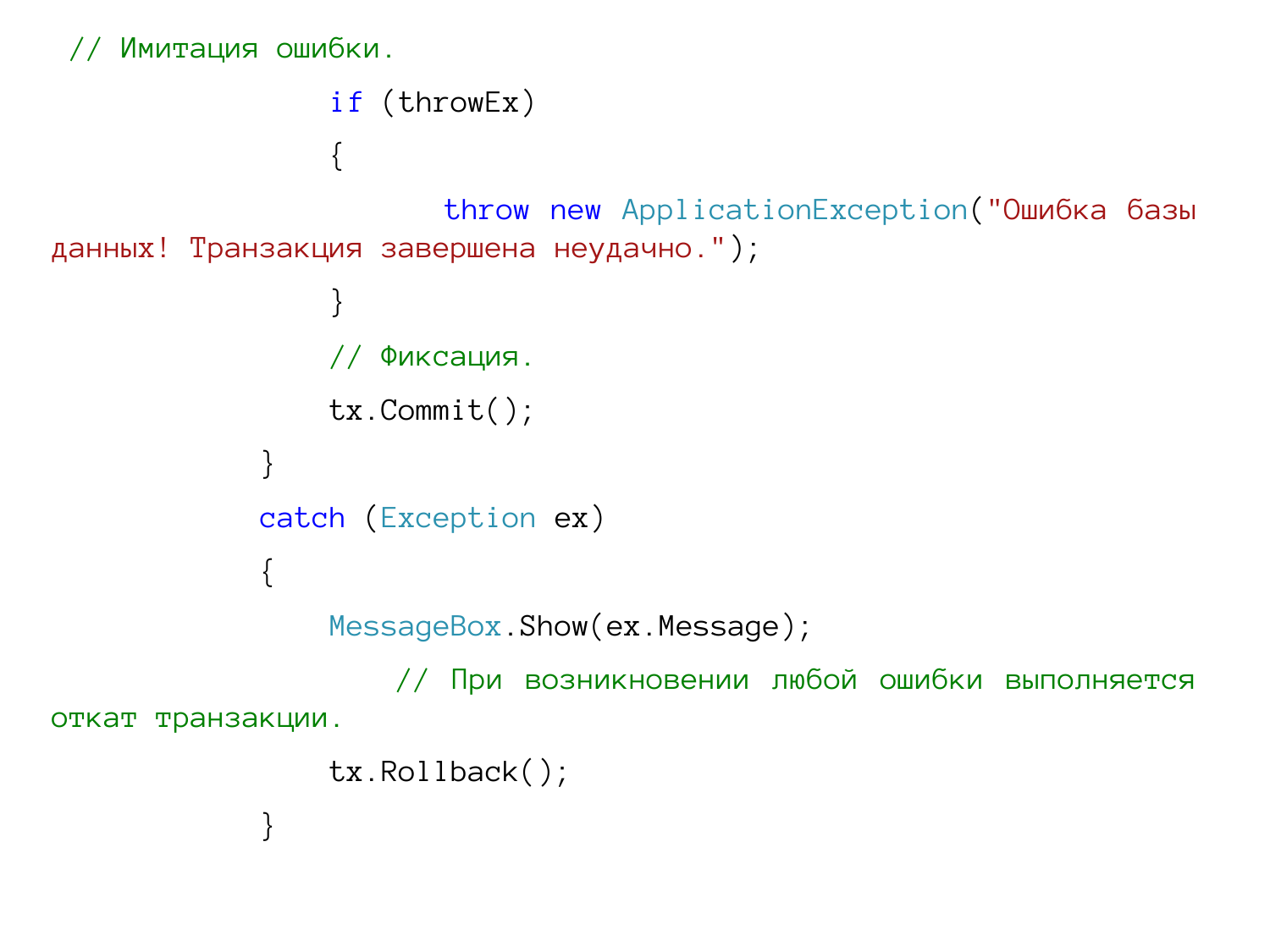

// Имитация ошибки.
                if (throwEx)
                {
                    throw new ApplicationException("Ошибка базы данных! Транзакция завершена неудачно.");
                }
                // Фиксация.
                tx.Commit();
            }
            catch (Exception ex)
            {
                MessageBox.Show(ex.Message);
                // При возникновении любой ошибки выполняется откат транзакции.
                tx.Rollback();
            }